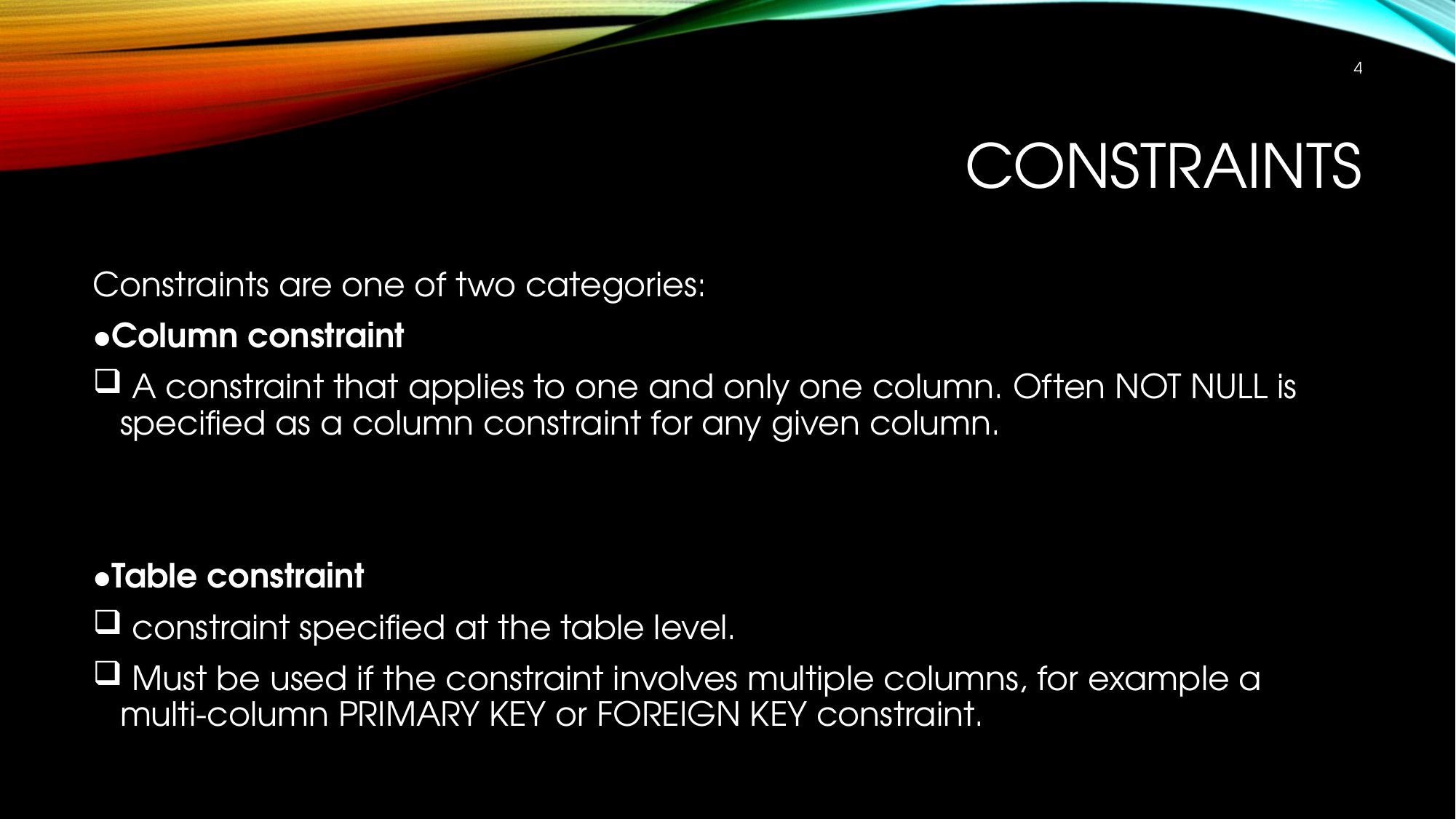

4
# Constraints
Constraints are one of two categories:
•Column constraint
 A constraint that applies to one and only one column. Often NOT NULL is specified as a column constraint for any given column.

•Table constraint
 constraint specified at the table level.
 Must be used if the constraint involves multiple columns, for example a multi-column PRIMARY KEY or FOREIGN KEY constraint.